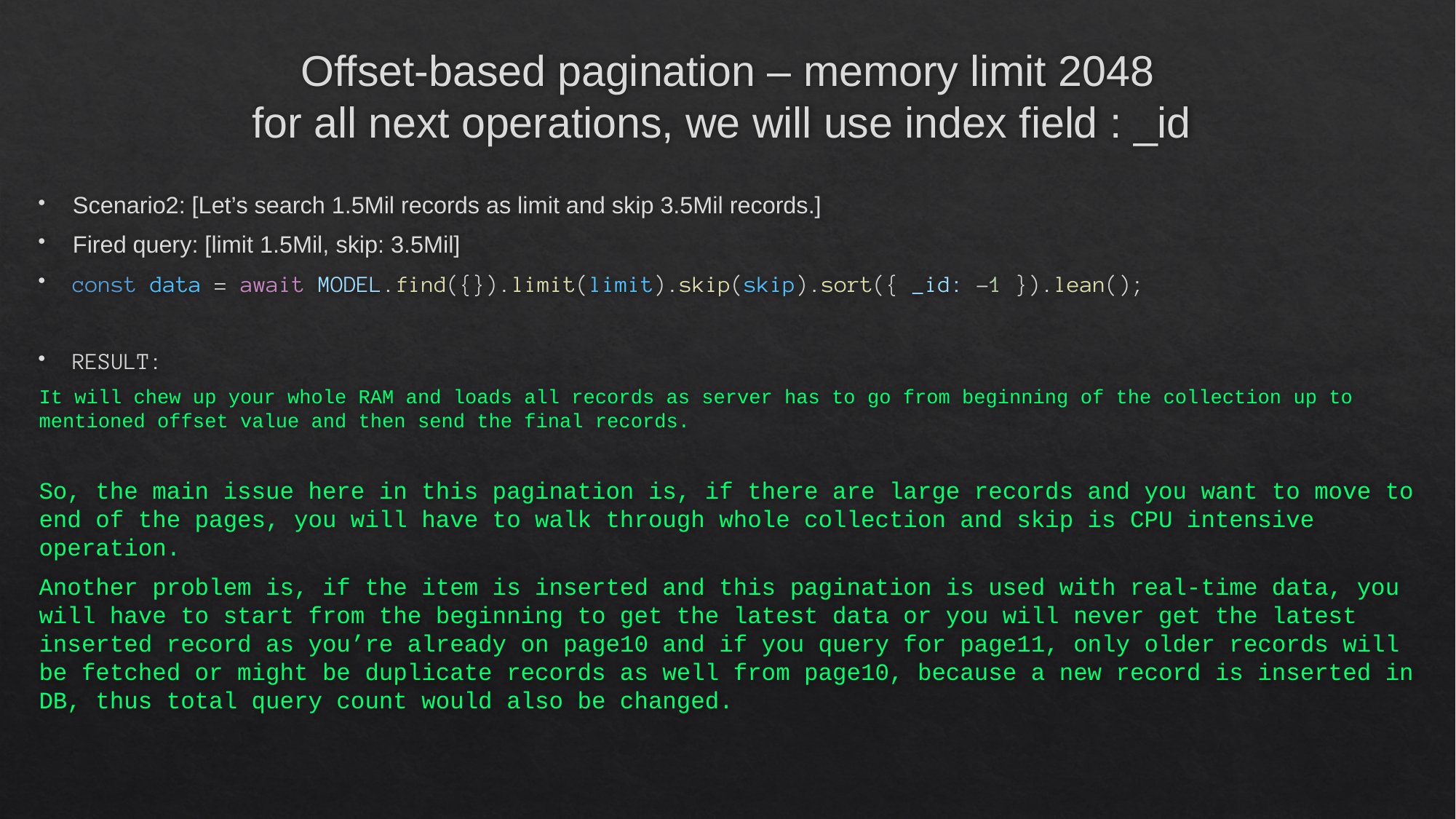

# Offset-based pagination – memory limit 2048 for all next operations, we will use index field : _id
Scenario2: [Let’s search 1.5Mil records as limit and skip 3.5Mil records.]
Fired query: [limit 1.5Mil, skip: 3.5Mil]
const data = await MODEL.find({}).limit(limit).skip(skip).sort({ _id: -1 }).lean();

RESULT:
It will chew up your whole RAM and loads all records as server has to go from beginning of the collection up to mentioned offset value and then send the final records.

So, the main issue here in this pagination is, if there are large records and you want to move to end of the pages, you will have to walk through whole collection and skip is CPU intensive operation.
Another problem is, if the item is inserted and this pagination is used with real-time data, you will have to start from the beginning to get the latest data or you will never get the latest inserted record as you’re already on page10 and if you query for page11, only older records will be fetched or might be duplicate records as well from page10, because a new record is inserted in DB, thus total query count would also be changed.